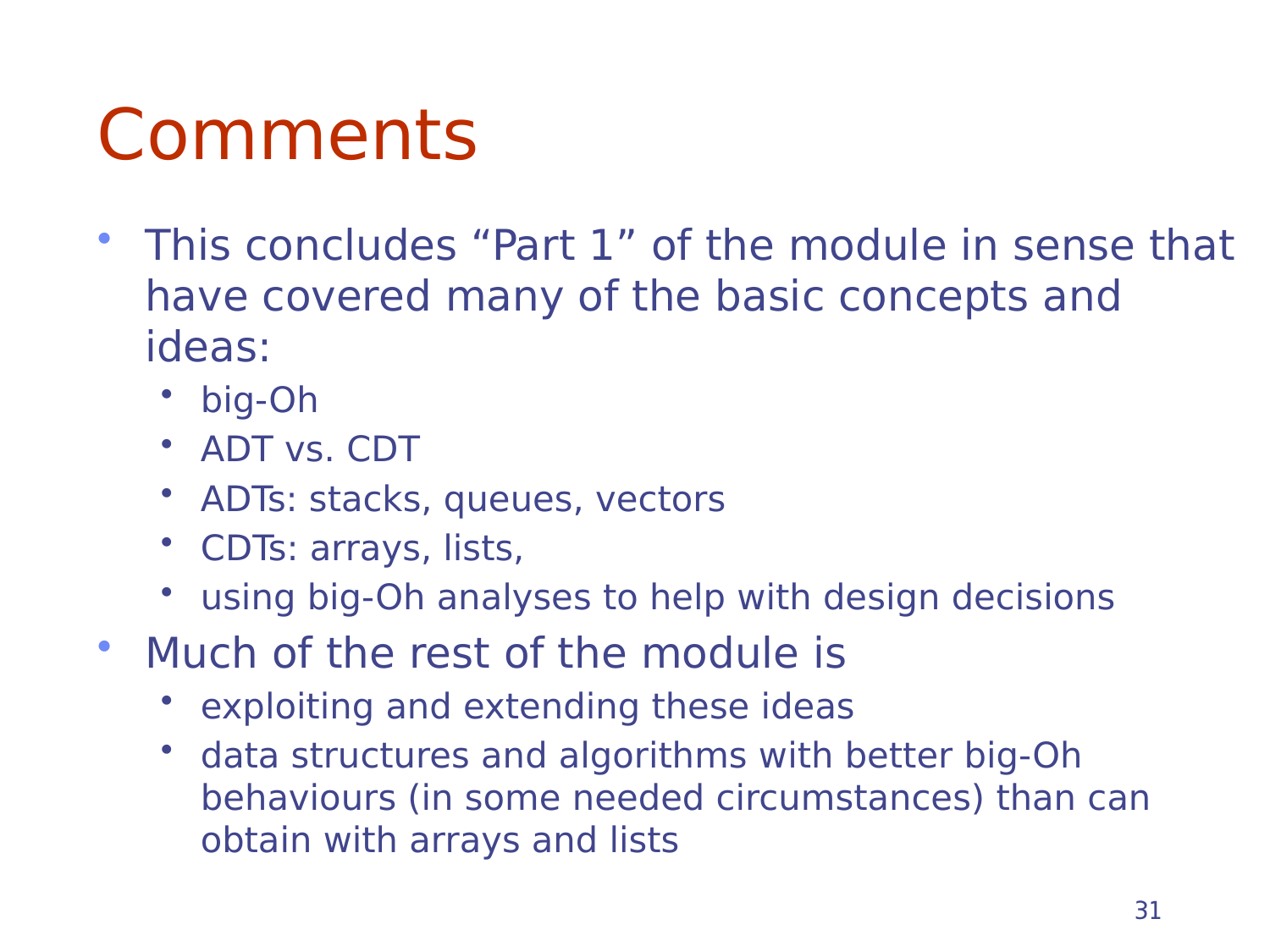

# Comments
This concludes “Part 1” of the module in sense that have covered many of the basic concepts and ideas:
big-Oh
ADT vs. CDT
ADTs: stacks, queues, vectors
CDTs: arrays, lists,
using big-Oh analyses to help with design decisions
Much of the rest of the module is
exploiting and extending these ideas
data structures and algorithms with better big-Oh behaviours (in some needed circumstances) than can obtain with arrays and lists
31